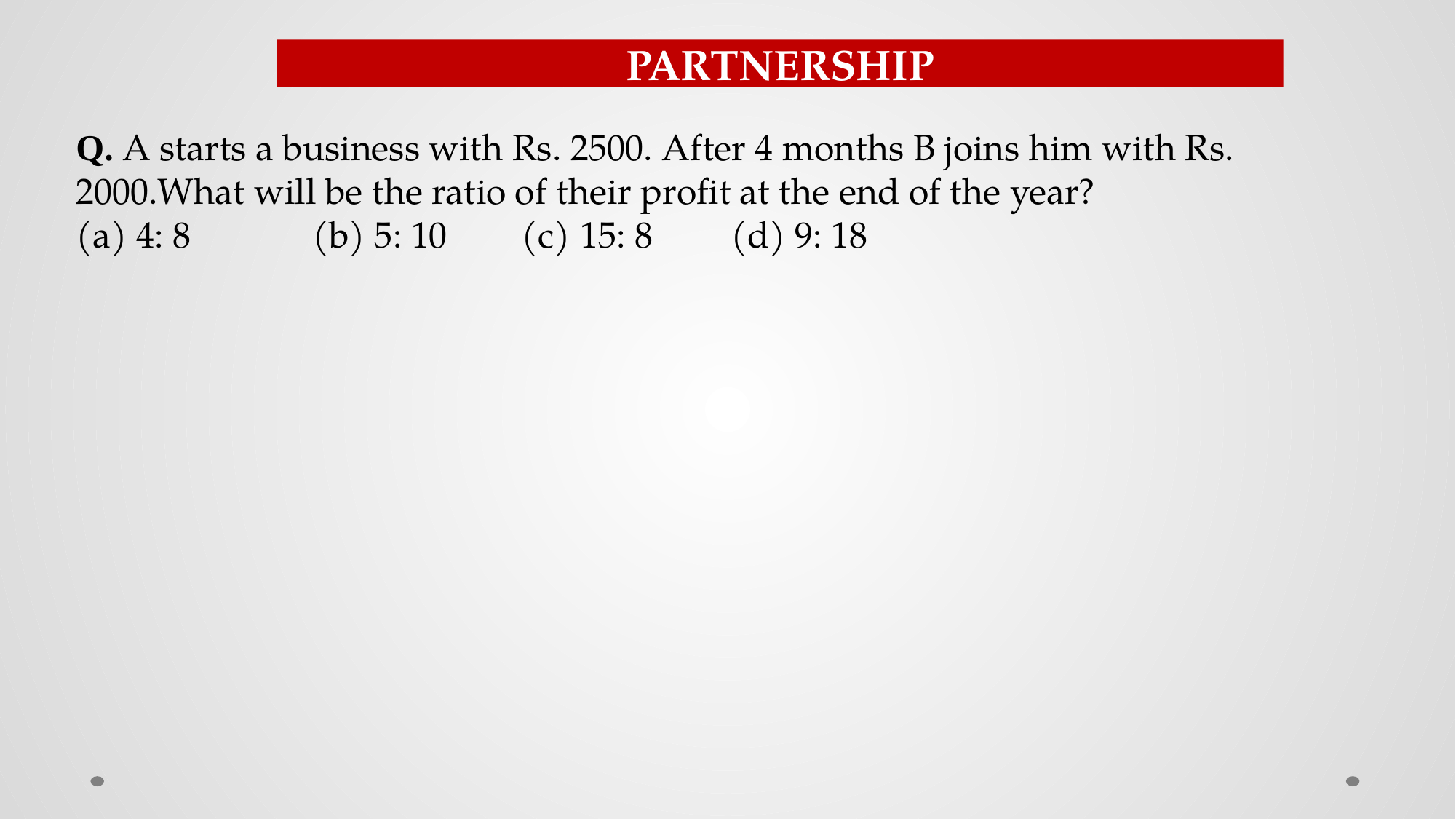

PARTNERSHIP

Q. A starts a business with Rs. 2500. After 4 months B joins him with Rs. 2000.What will be the ratio of their profit at the end of the year?
(a) 4: 8 	  (b) 5: 10  	 (c) 15: 8  	(d) 9: 18